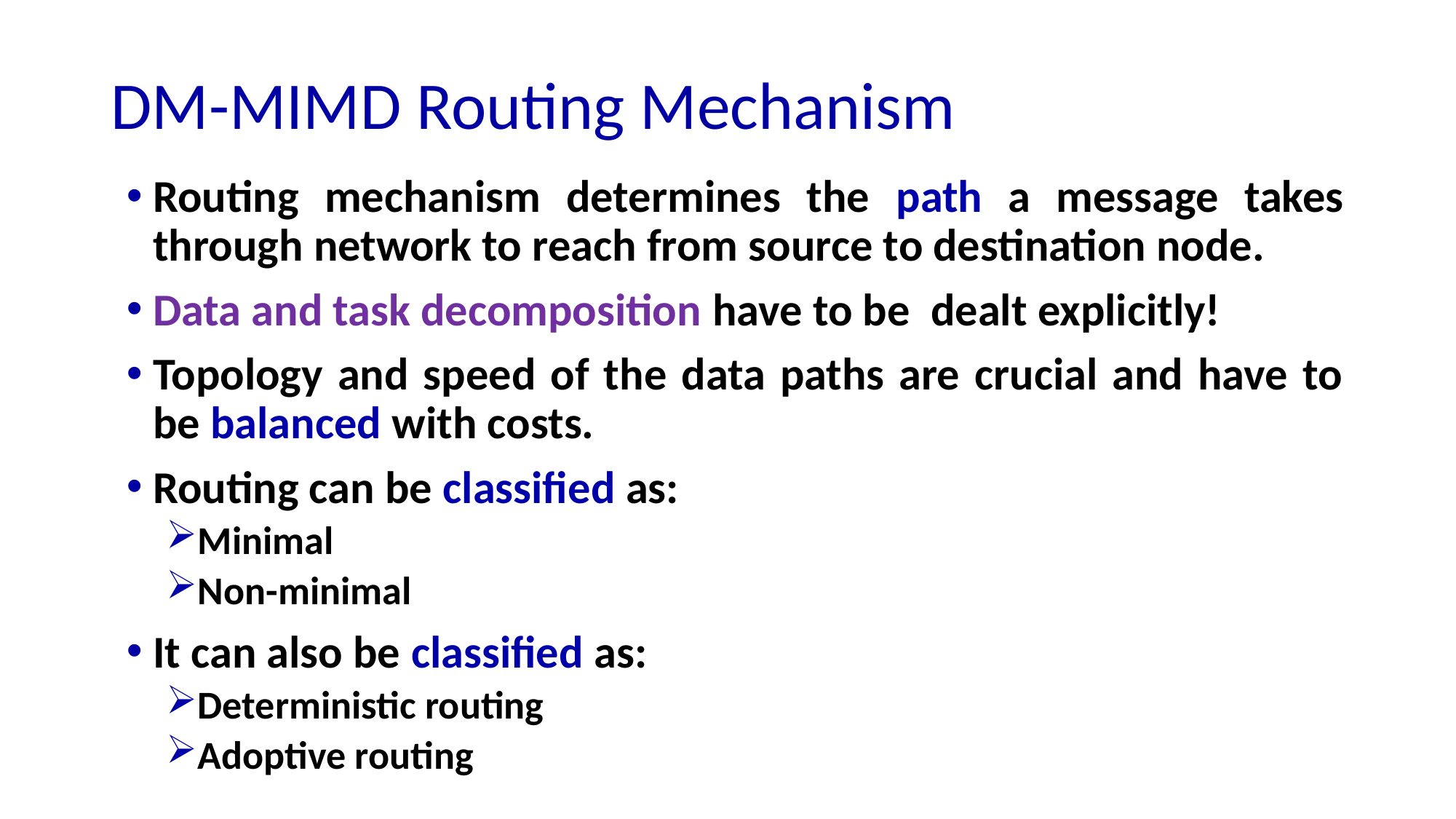

# DM-MIMD Routing Mechanism
Routing mechanism determines the path a message takes through network to reach from source to destination node.
Data and task decomposition have to be  dealt explicitly!
Topology and speed of the data paths are crucial and have to be balanced with costs.
Routing can be classified as:
Minimal
Non-minimal
It can also be classified as:
Deterministic routing
Adoptive routing